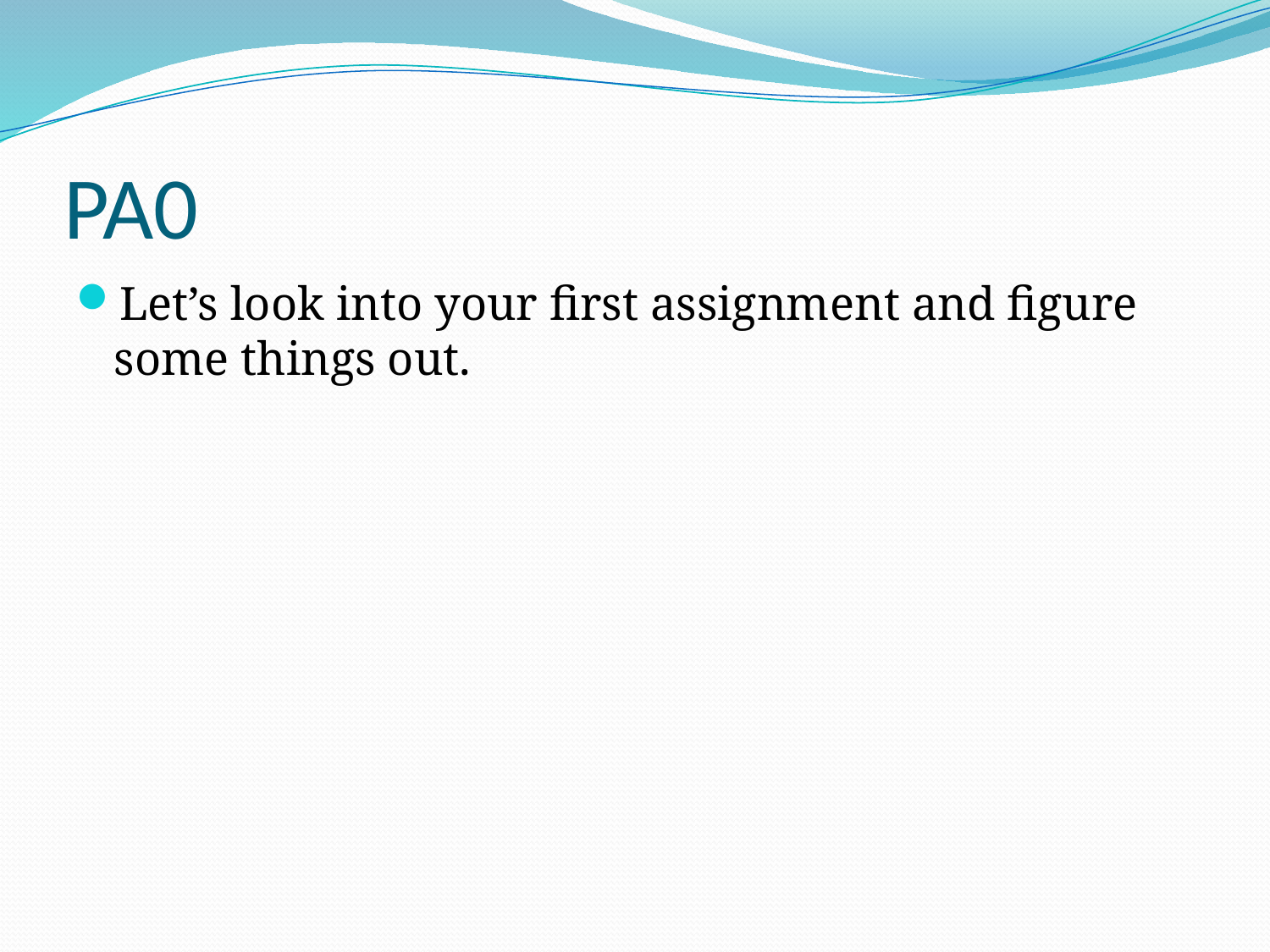

# PA0
Let’s look into your first assignment and figure some things out.